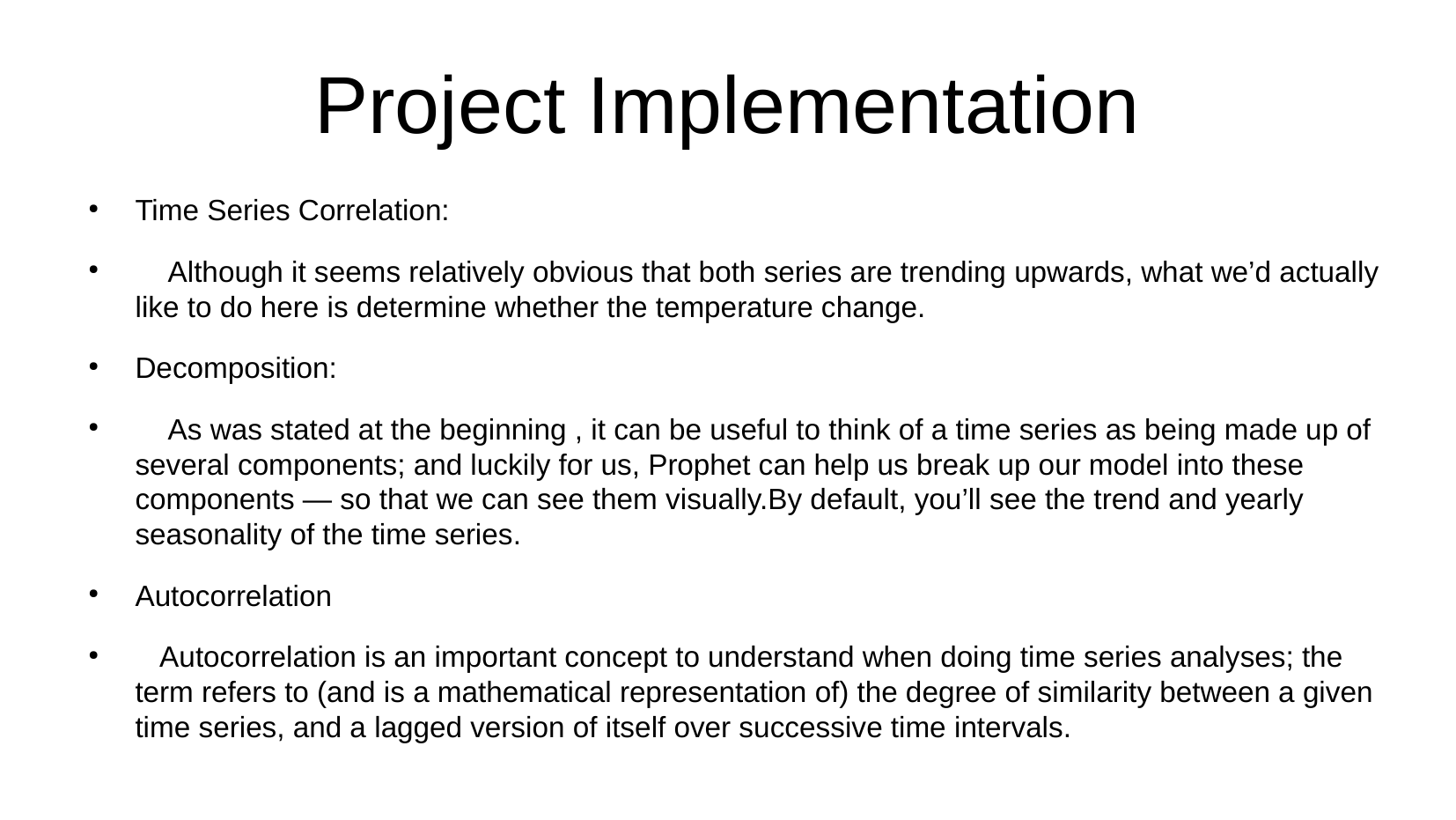

Project Implementation
Time Series Correlation:
    Although it seems relatively obvious that both series are trending upwards, what we’d actually like to do here is determine whether the temperature change.
Decomposition:
    As was stated at the beginning , it can be useful to think of a time series as being made up of several components; and luckily for us, Prophet can help us break up our model into these components — so that we can see them visually.By default, you’ll see the trend and yearly seasonality of the time series.
Autocorrelation
   Autocorrelation is an important concept to understand when doing time series analyses; the term refers to (and is a mathematical representation of) the degree of similarity between a given time series, and a lagged version of itself over successive time intervals.